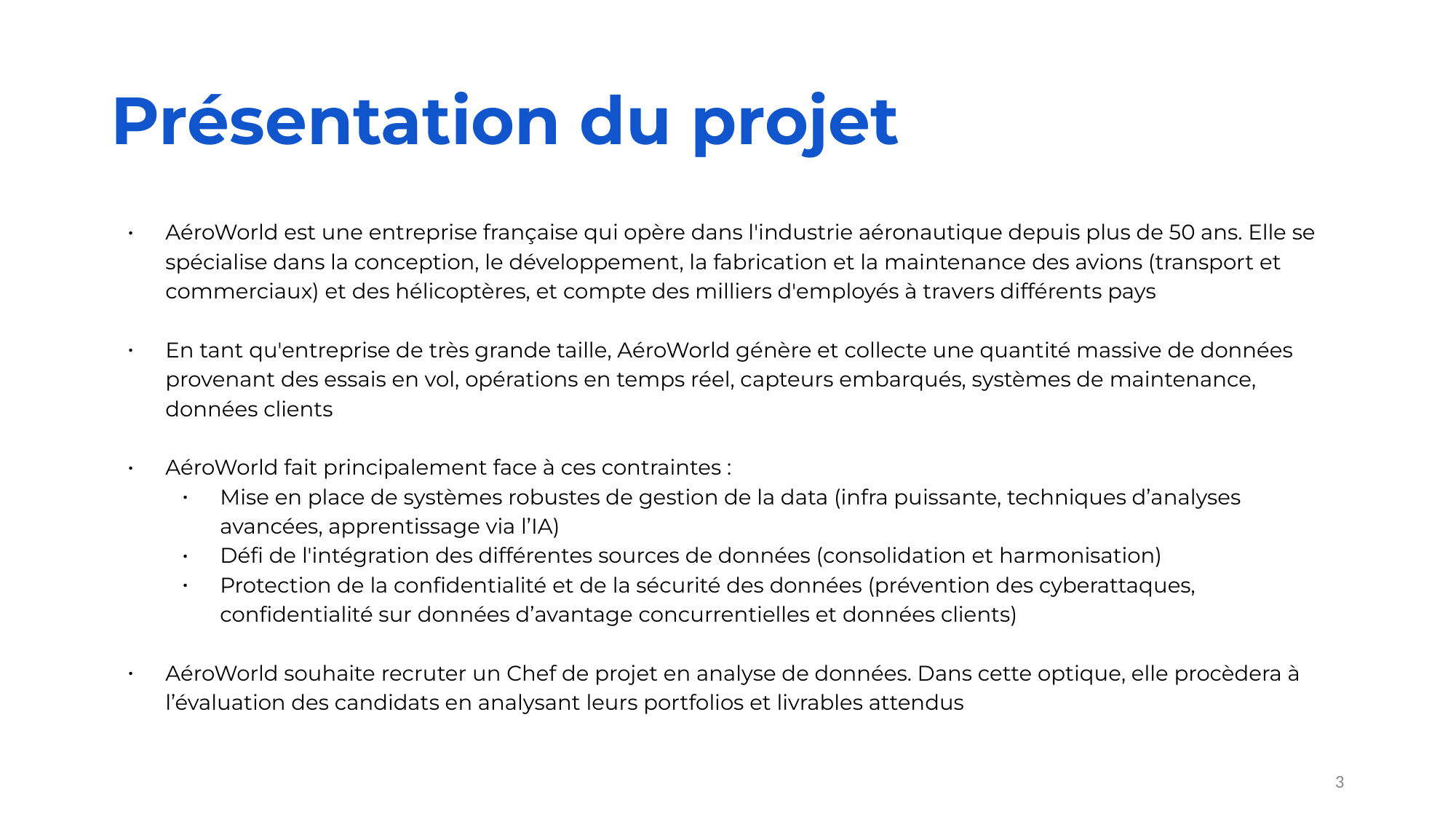

# Présentation du projet
AéroWorld est une entreprise française qui opère dans l'industrie aéronautique depuis plus de 50 ans. Elle se spécialise dans la conception, le développement, la fabrication et la maintenance des avions (transport et commerciaux) et des hélicoptères, et compte des milliers d'employés à travers différents pays

En tant qu'entreprise de très grande taille, AéroWorld génère et collecte une quantité massive de données provenant des essais en vol, opérations en temps réel, capteurs embarqués, systèmes de maintenance, données clients

AéroWorld fait principalement face à ces contraintes :
Mise en place de systèmes robustes de gestion de la data (infra puissante, techniques d’analyses avancées, apprentissage via l’IA)
Défi de l'intégration des différentes sources de données (consolidation et harmonisation)
Protection de la confidentialité et de la sécurité des données (prévention des cyberattaques, confidentialité sur données d’avantage concurrentielles et données clients)

AéroWorld souhaite recruter un Chef de projet en analyse de données. Dans cette optique, elle procèdera à l’évaluation des candidats en analysant leurs portfolios et livrables attendus

3